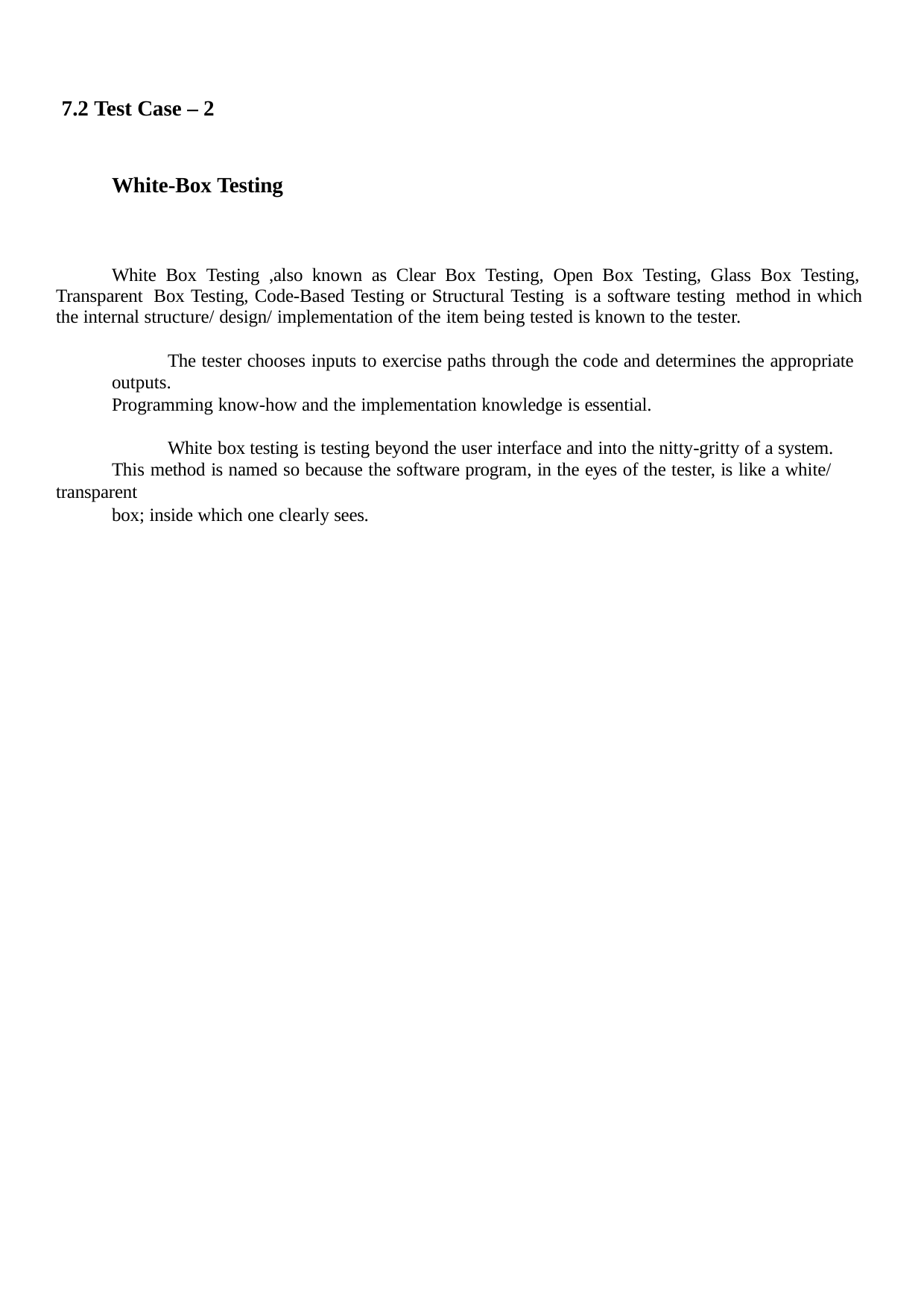

7.2 Test Case – 2

White-Box Testing
White Box Testing ,also known as Clear Box Testing, Open Box Testing, Glass Box Testing,  Transparent Box Testing, Code-Based Testing or Structural Testing is a software testing method in which  the internal structure/ design/ implementation of the item being tested is known to the tester.

The tester chooses inputs to exercise paths through the code and determines the appropriate outputs.
Programming know-how and the implementation knowledge is essential.

White box testing is testing beyond the user interface and into the nitty-gritty of a system.
This method is named so because the software program, in the eyes of the tester, is like a white/ transparent
box; inside which one clearly sees.